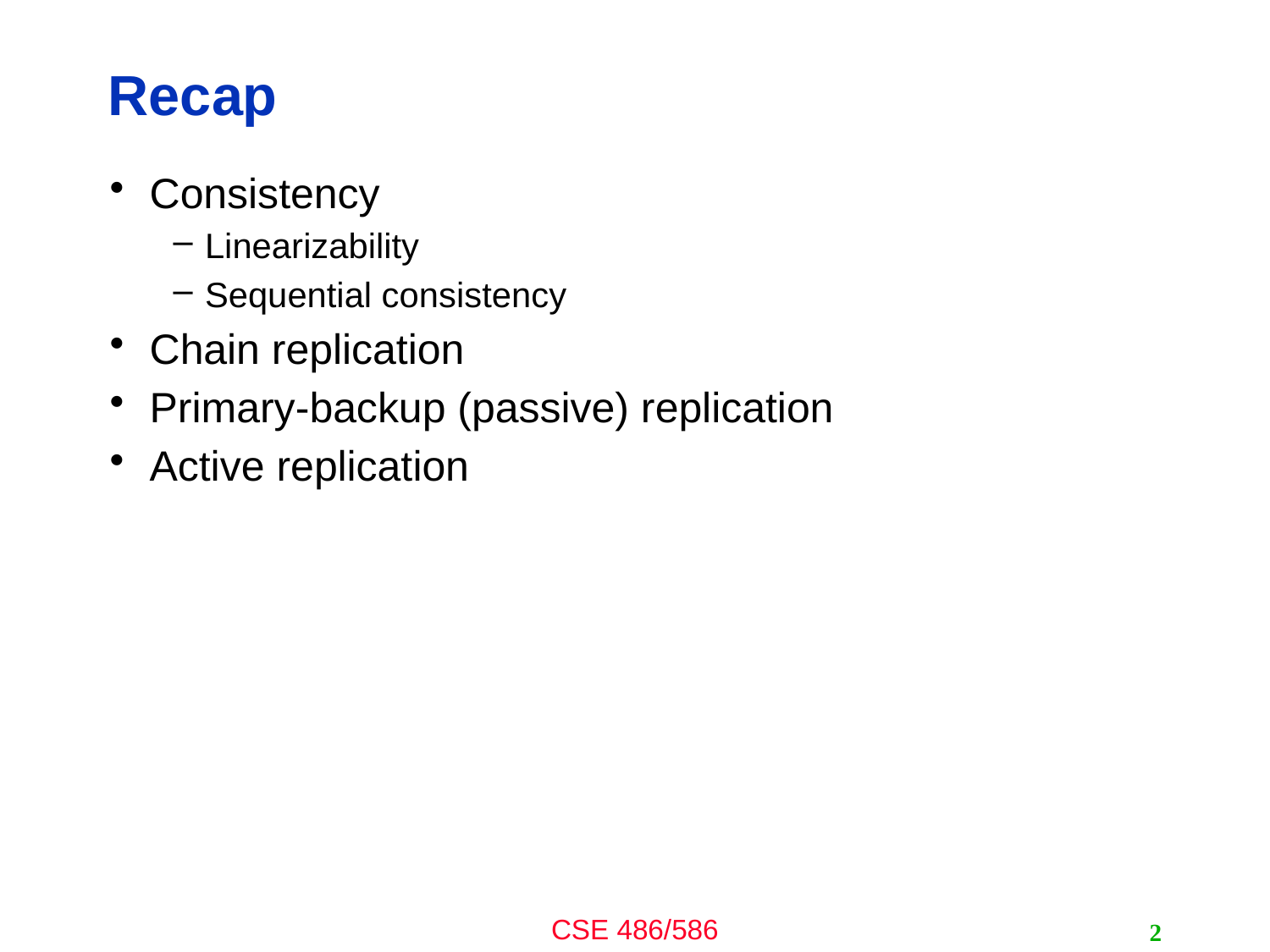

# Recap
Consistency
Linearizability
Sequential consistency
Chain replication
Primary-backup (passive) replication
Active replication
2